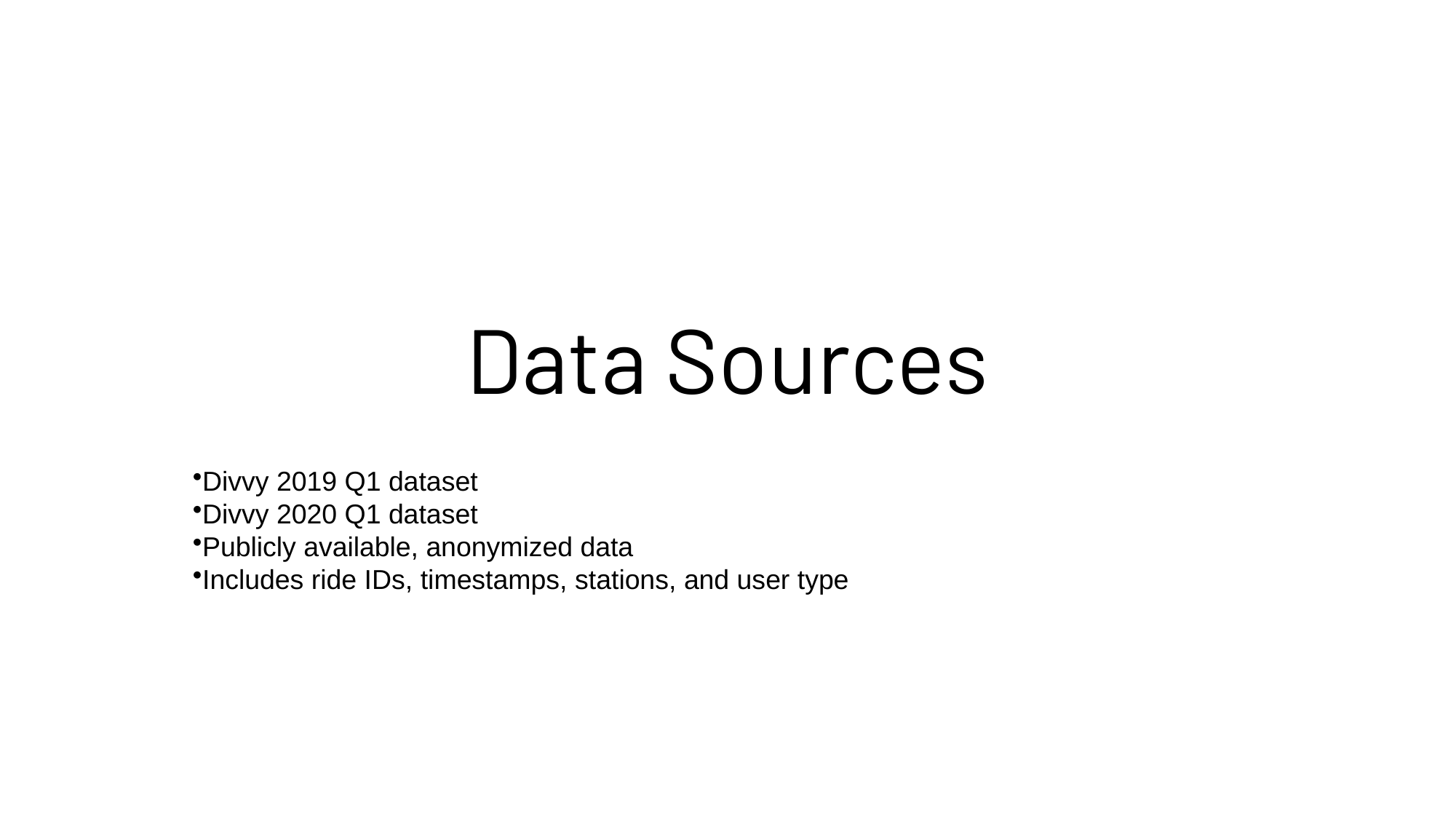

# Data Sources
Divvy 2019 Q1 dataset
Divvy 2020 Q1 dataset
Publicly available, anonymized data
Includes ride IDs, timestamps, stations, and user type